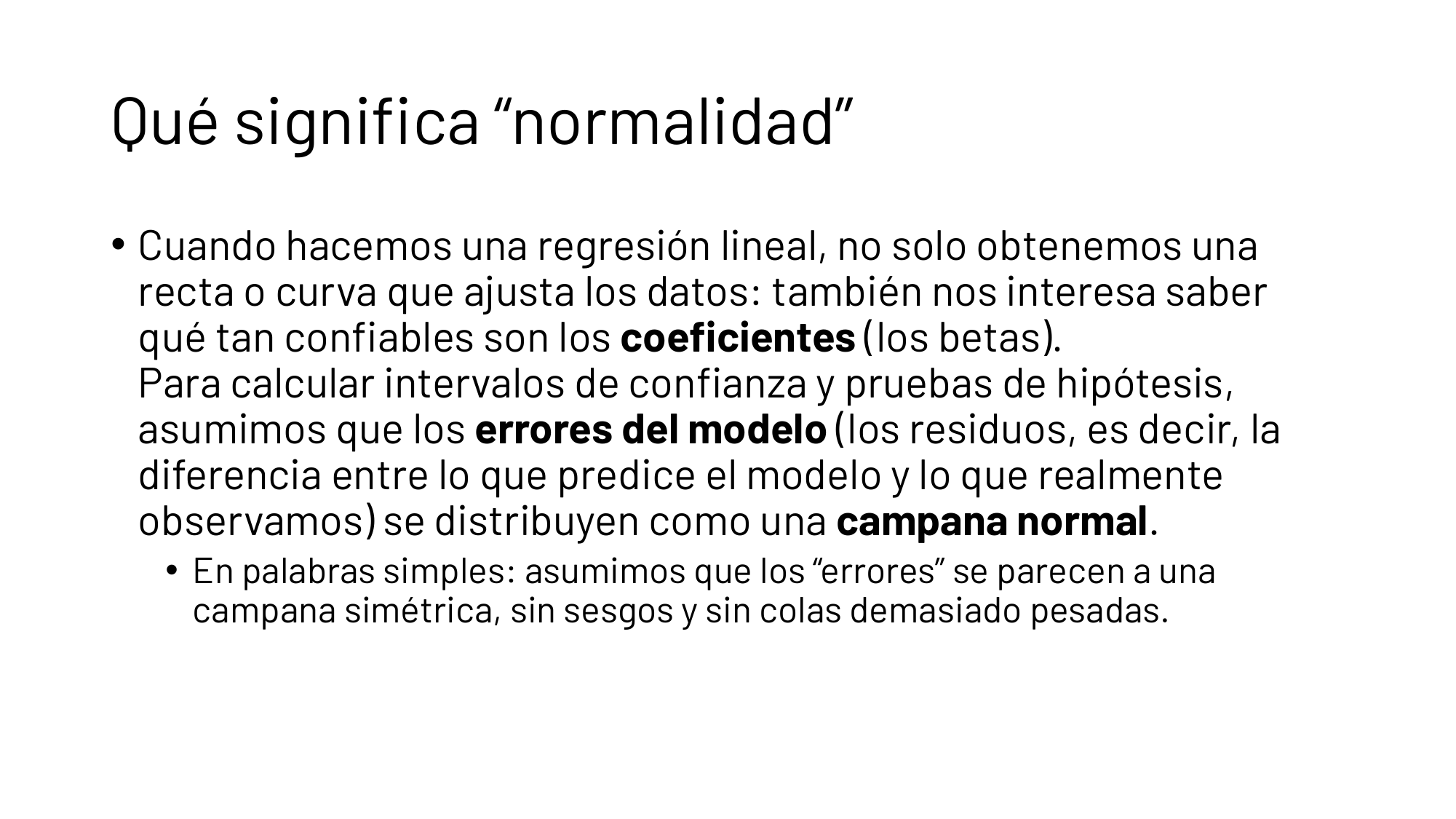

# Qué significa “normalidad”
Cuando hacemos una regresión lineal, no solo obtenemos una recta o curva que ajusta los datos: también nos interesa saber qué tan confiables son los coeficientes (los betas).
Para calcular intervalos de confianza y pruebas de hipótesis, asumimos que los errores del modelo (los residuos, es decir, la diferencia entre lo que predice el modelo y lo que realmente observamos) se distribuyen como una campana normal.
En palabras simples: asumimos que los “errores” se parecen a una campana simétrica, sin sesgos y sin colas demasiado pesadas.